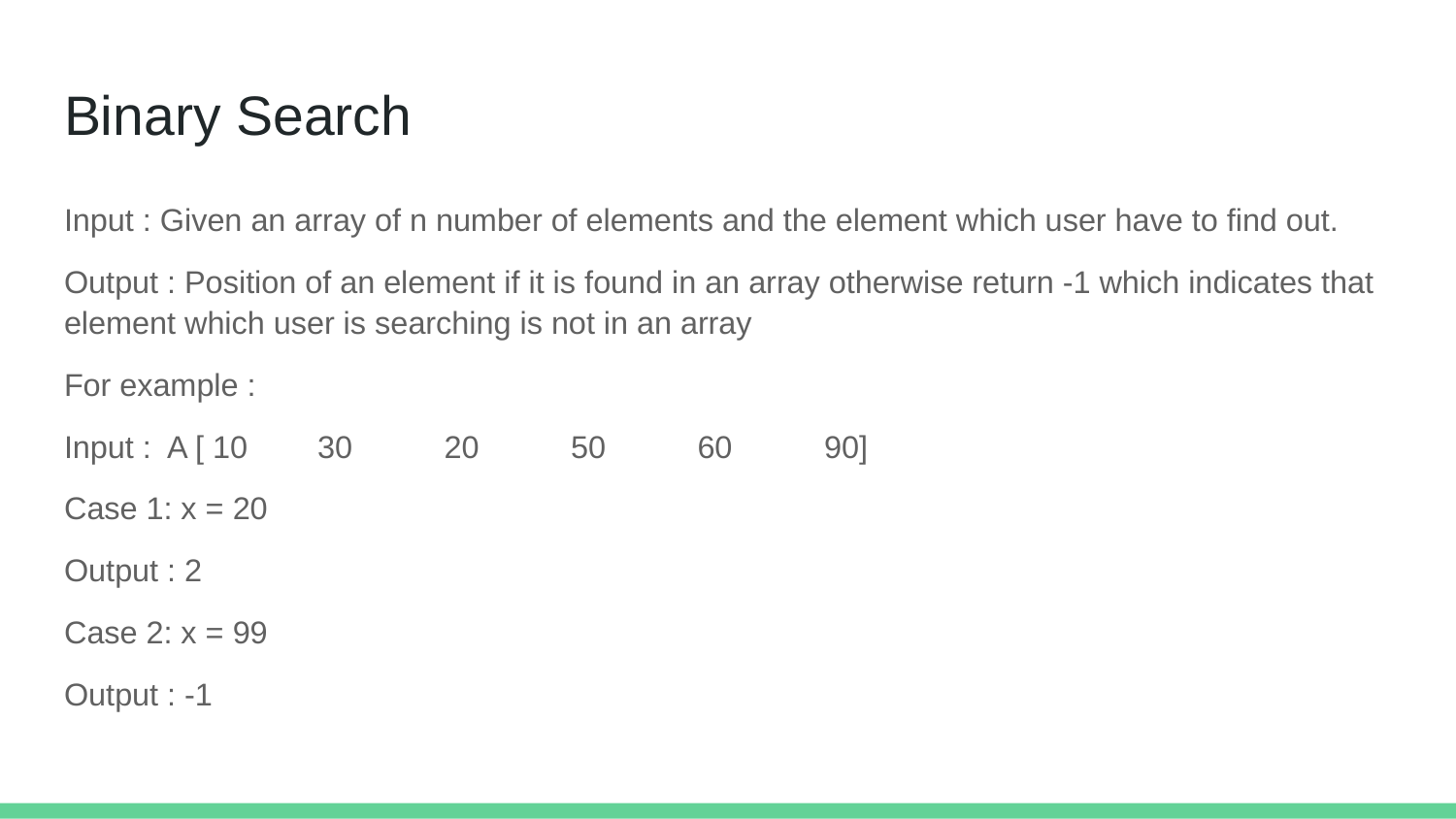

# Binary Search
Input : Given an array of n number of elements and the element which user have to find out.
Output : Position of an element if it is found in an array otherwise return -1 which indicates that element which user is searching is not in an array
For example :
Input :  A [ 10	30	20	50	60	90]
Case 1: x = 20
Output : 2
Case 2: x = 99
Output : -1